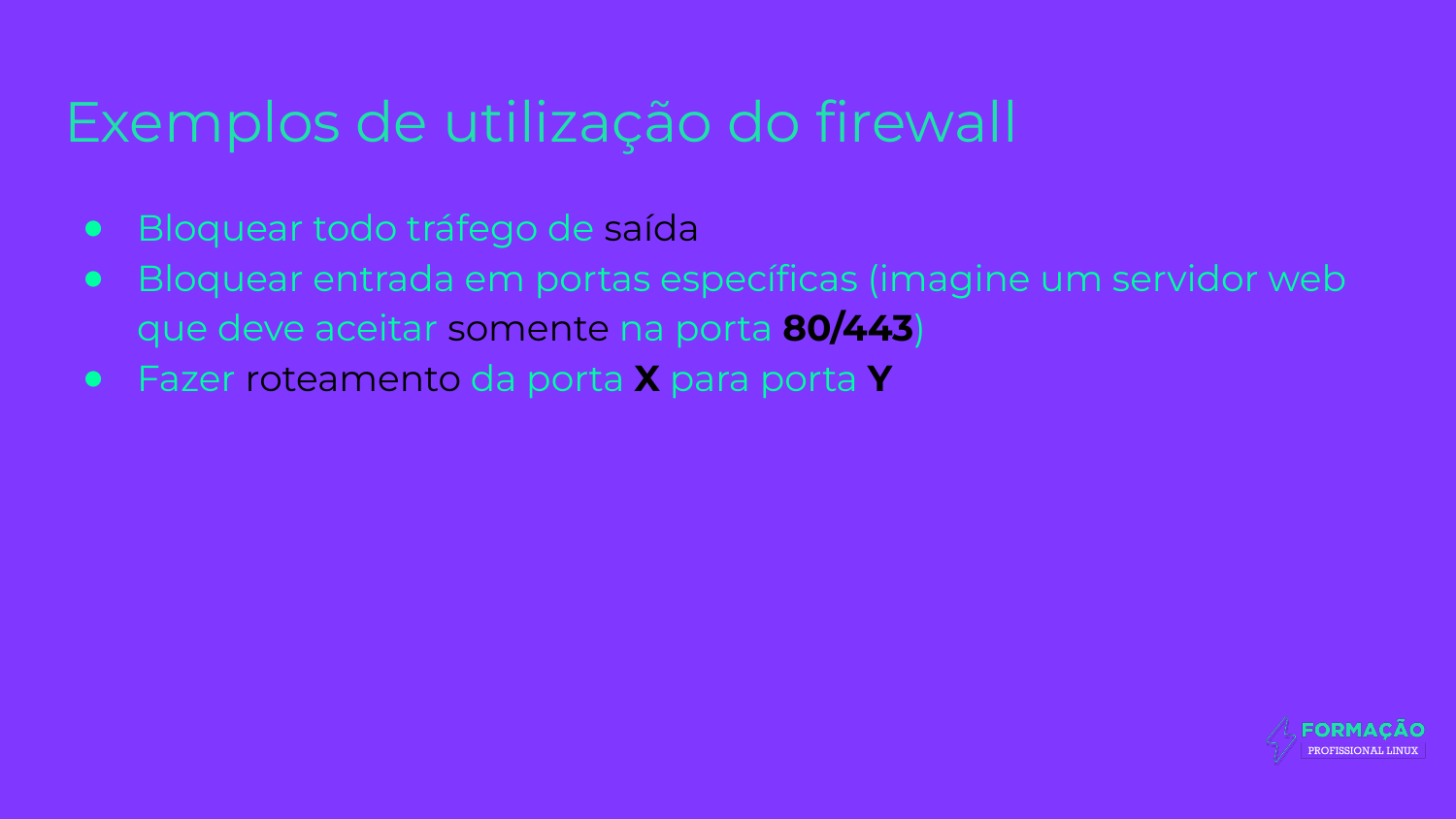

# Exemplos de utilização do firewall
Bloquear todo tráfego de saída
Bloquear entrada em portas específicas (imagine um servidor web que deve aceitar somente na porta 80/443)
Fazer roteamento da porta X para porta Y